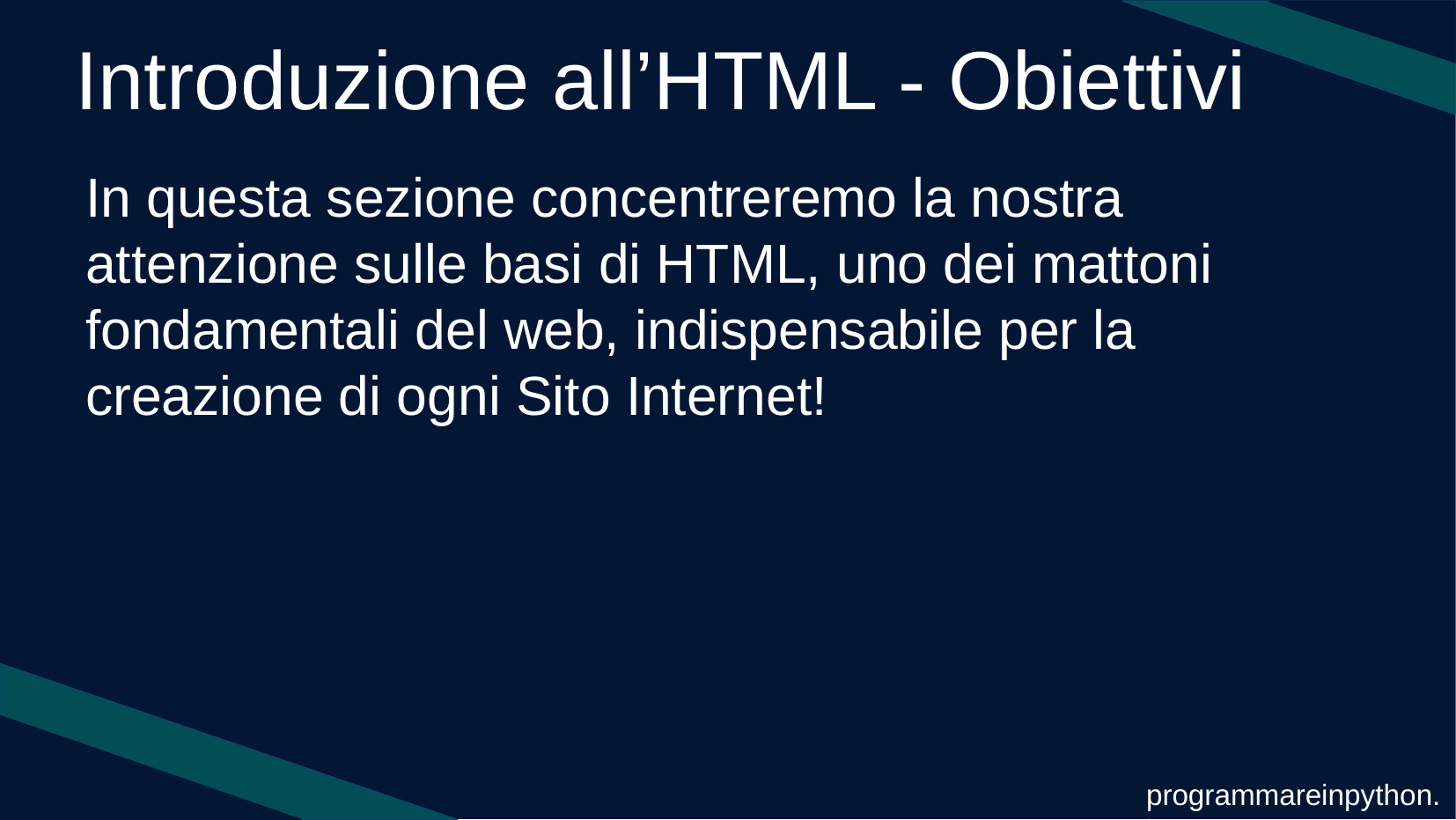

Introduzione all’HTML - Obiettivi
In questa sezione concentreremo la nostra attenzione sulle basi di HTML, uno dei mattoni fondamentali del web, indispensabile per la creazione di ogni Sito Internet!

programmareinpython.it